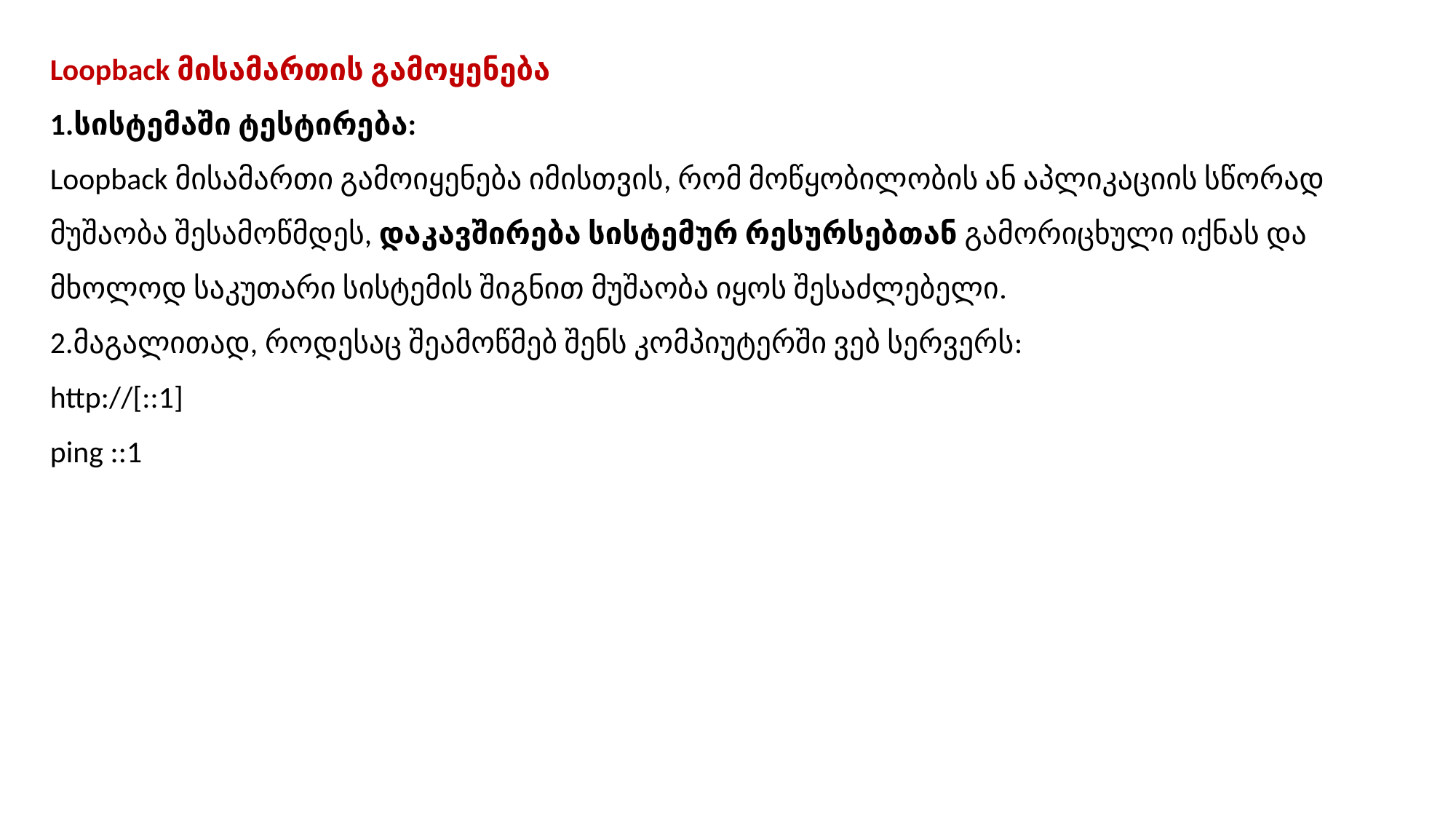

Loopback მისამართის გამოყენება
სისტემაში ტესტირება:
Loopback მისამართი გამოიყენება იმისთვის, რომ მოწყობილობის ან აპლიკაციის სწორად მუშაობა შესამოწმდეს, დაკავშირება სისტემურ რესურსებთან გამორიცხული იქნას და მხოლოდ საკუთარი სისტემის შიგნით მუშაობა იყოს შესაძლებელი.
მაგალითად, როდესაც შეამოწმებ შენს კომპიუტერში ვებ სერვერს:
http://[::1]
ping ::1